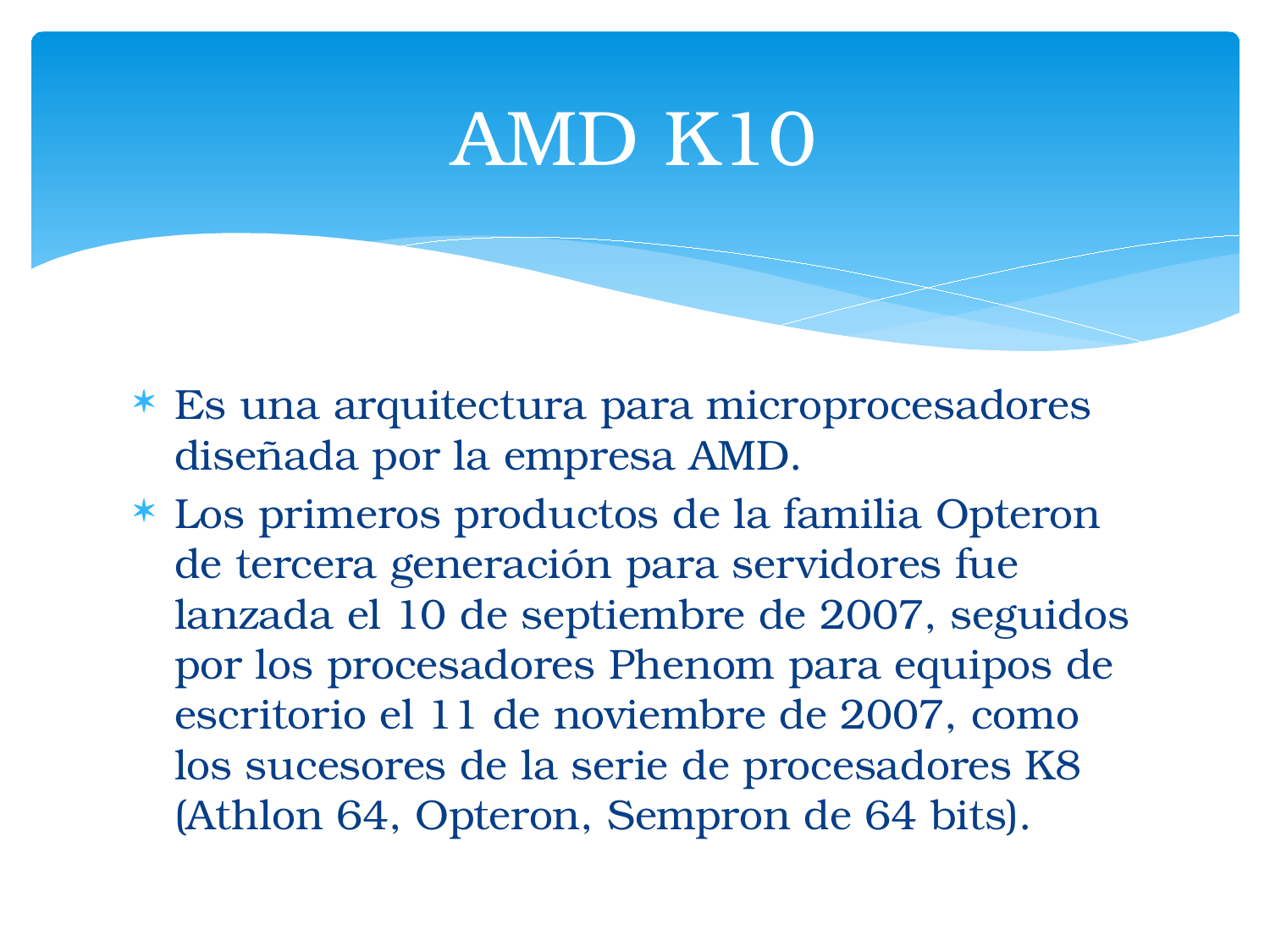

# AMD K10
Es una arquitectura para microprocesadores diseñada por la empresa AMD.
Los primeros productos de la familia Opteron de tercera generación para servidores fue lanzada el 10 de septiembre de 2007, seguidos por los procesadores Phenom para equipos de escritorio el 11 de noviembre de 2007, como los sucesores de la serie de procesadores K8 (Athlon 64, Opteron, Sempron de 64 bits).